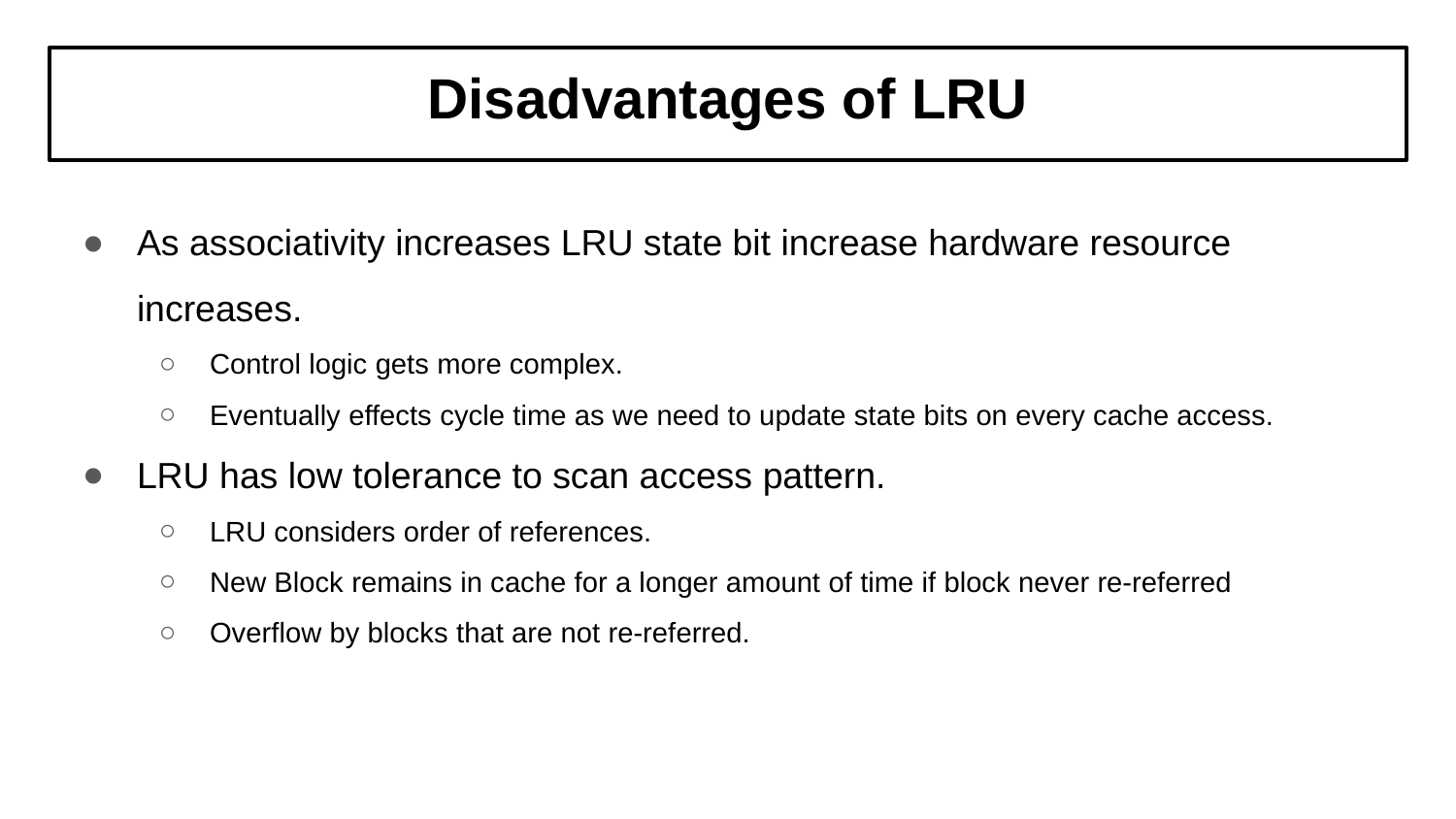

# Disadvantages of LRU
As associativity increases LRU state bit increase hardware resource increases.
Control logic gets more complex.
Eventually effects cycle time as we need to update state bits on every cache access.
LRU has low tolerance to scan access pattern.
LRU considers order of references.
New Block remains in cache for a longer amount of time if block never re-referred
Overflow by blocks that are not re-referred.